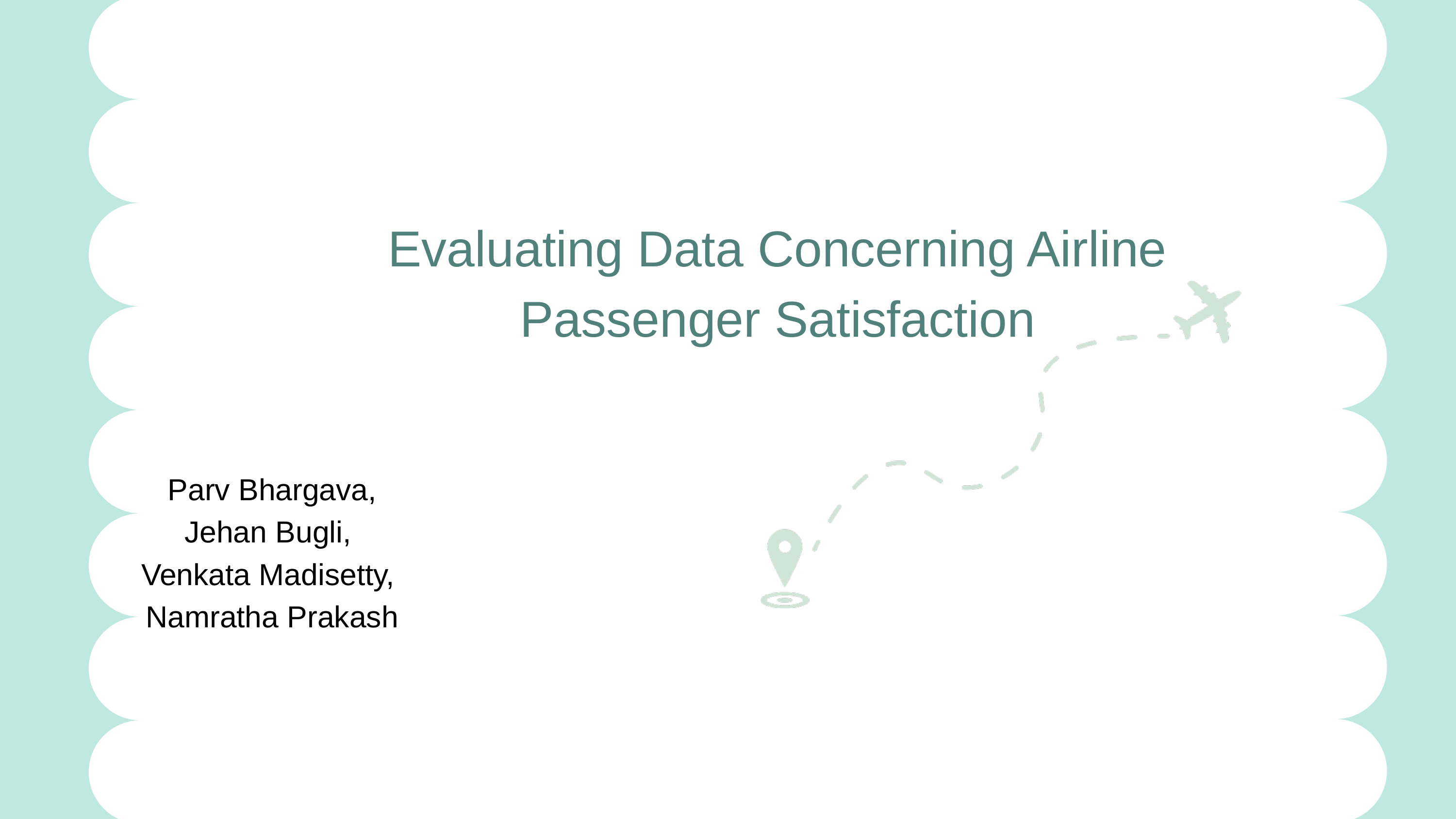

Evaluating Data Concerning Airline Passenger Satisfaction

 Parv Bhargava,
 Jehan Bugli,
Venkata Madisetty,
 Namratha Prakash